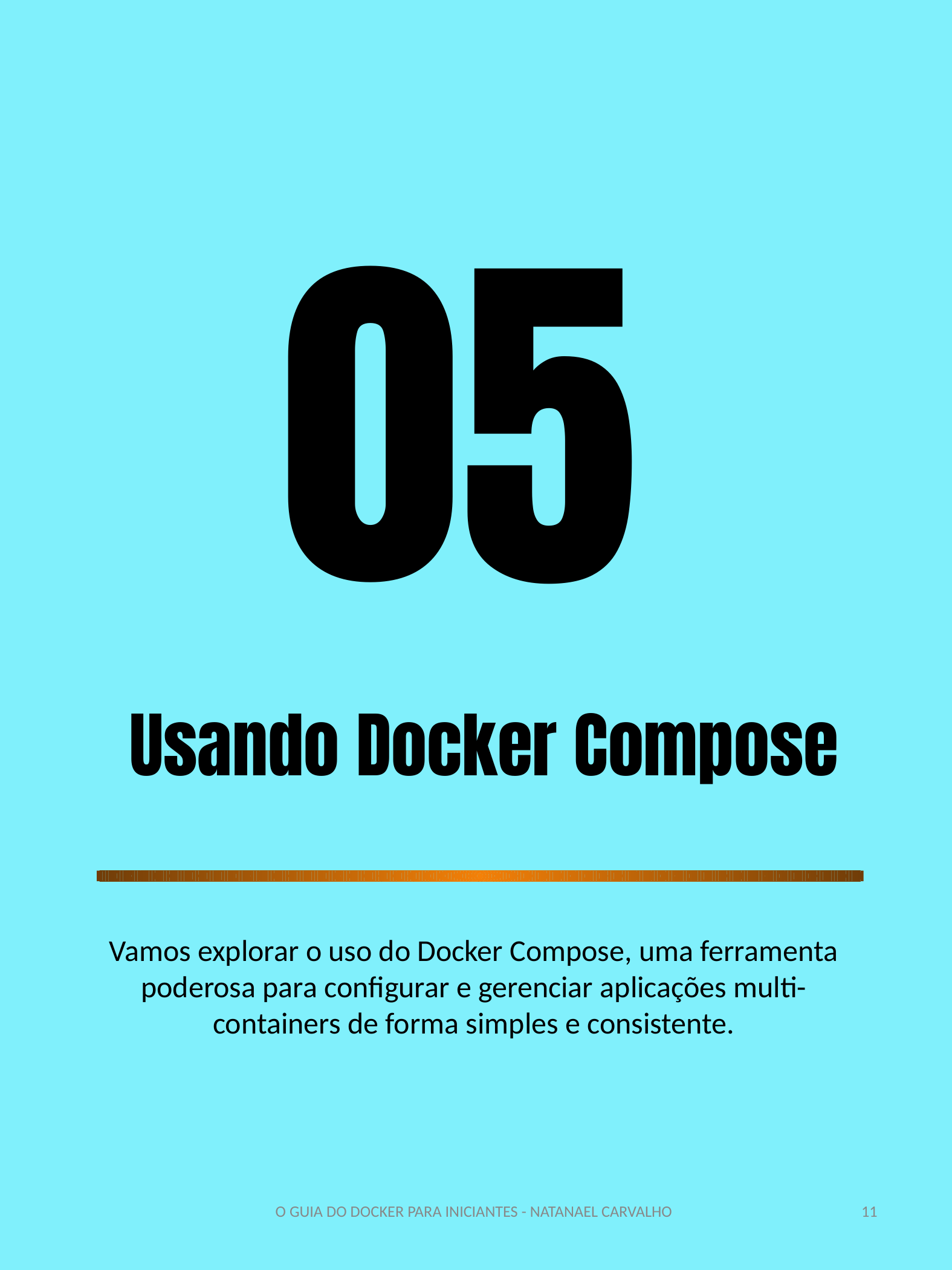

05
Usando Docker Compose

Vamos explorar o uso do Docker Compose, uma ferramenta poderosa para configurar e gerenciar aplicações multi-containers de forma simples e consistente.
11
O GUIA DO DOCKER PARA INICIANTES - NATANAEL CARVALHO